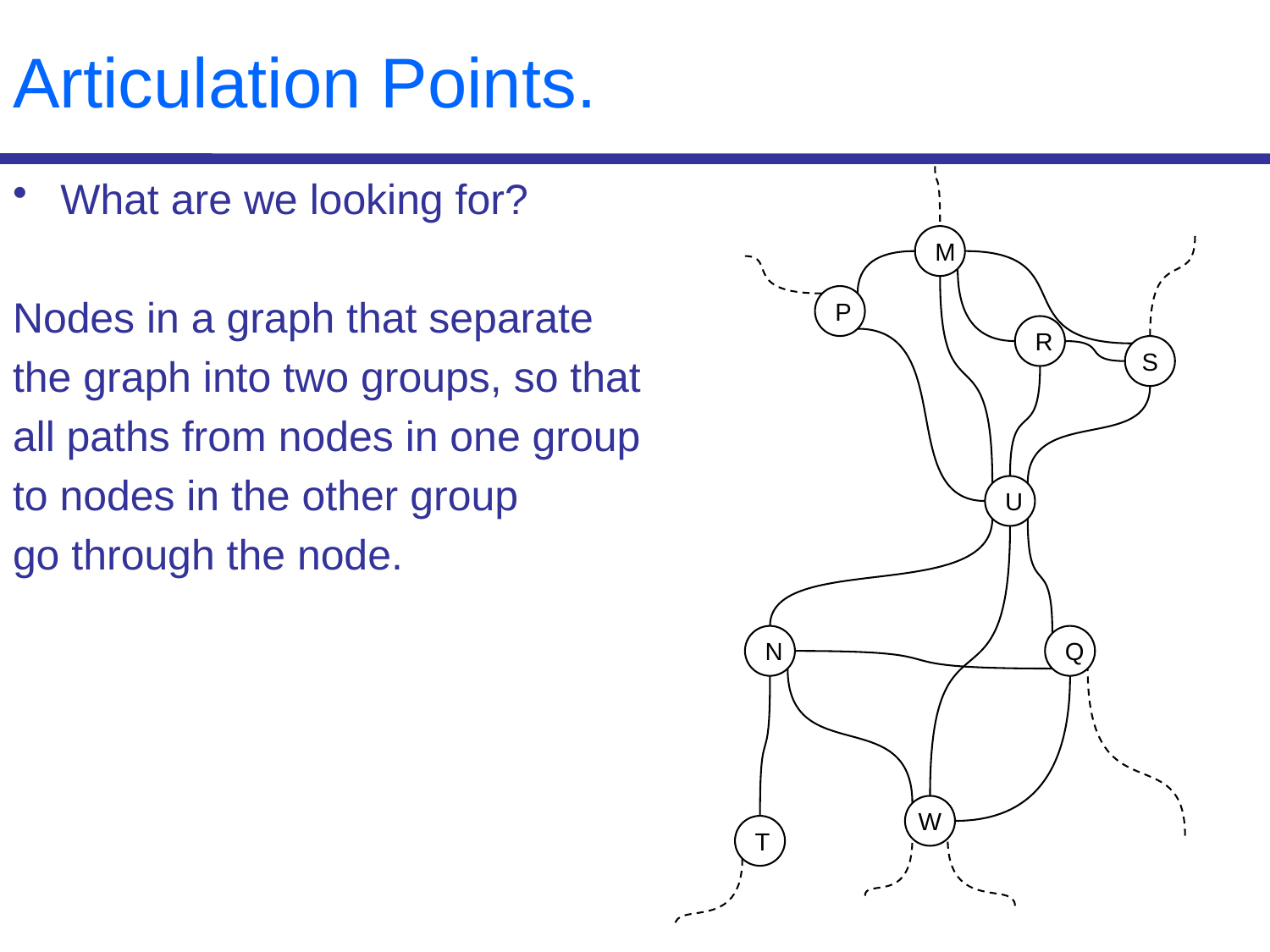

# Articulation Points.
What are we looking for?

Nodes in a graph that separate
the graph into two groups, so that
all paths from nodes in one group
to nodes in the other group
go through the node.

M
P
R
S
U
N
Q
W
T